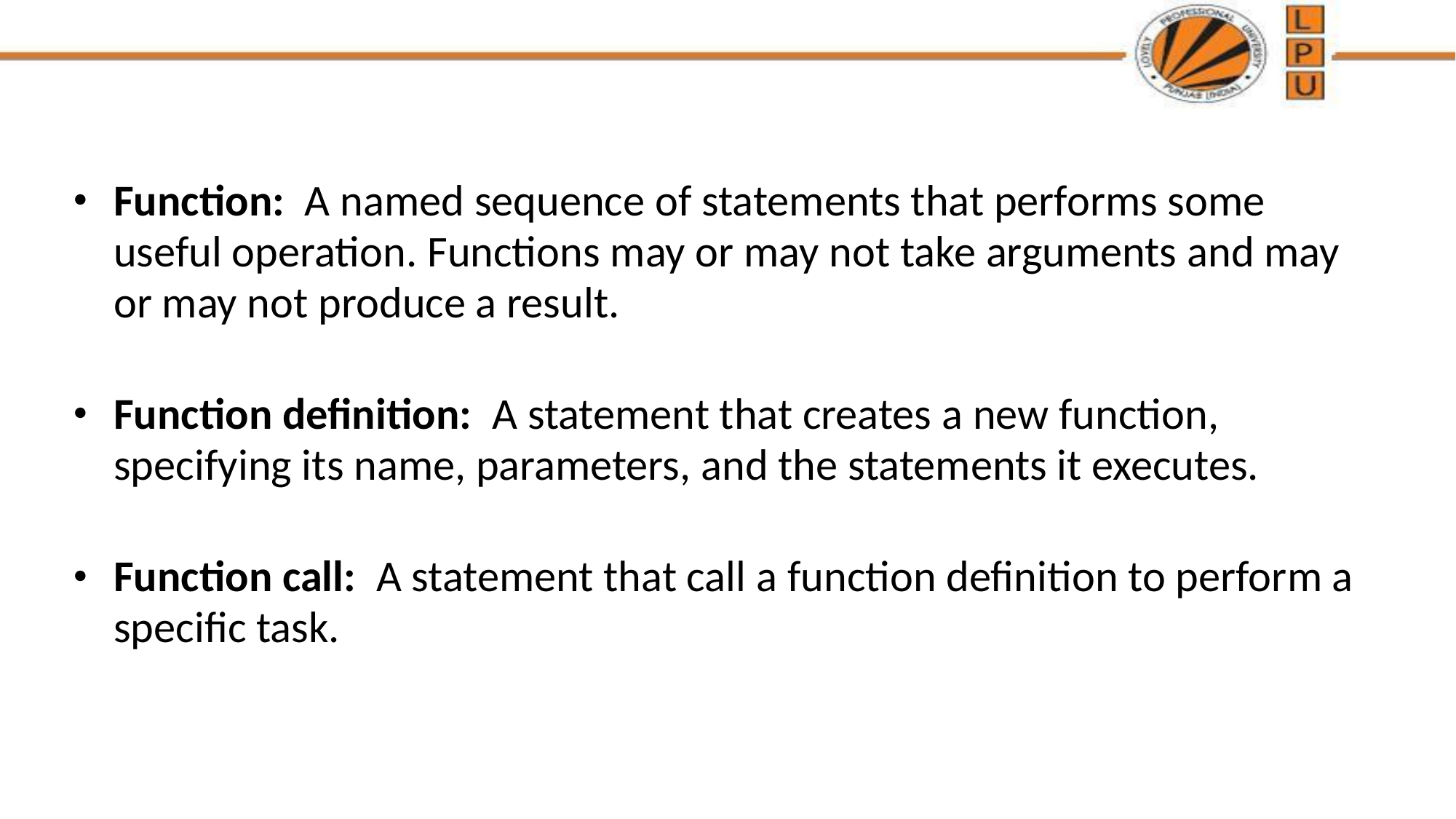

#
Function:  A named sequence of statements that performs some useful operation. Functions may or may not take arguments and may or may not produce a result.

Function definition:  A statement that creates a new function, specifying its name, parameters, and the statements it executes.

Function call:  A statement that call a function definition to perform a specific task.